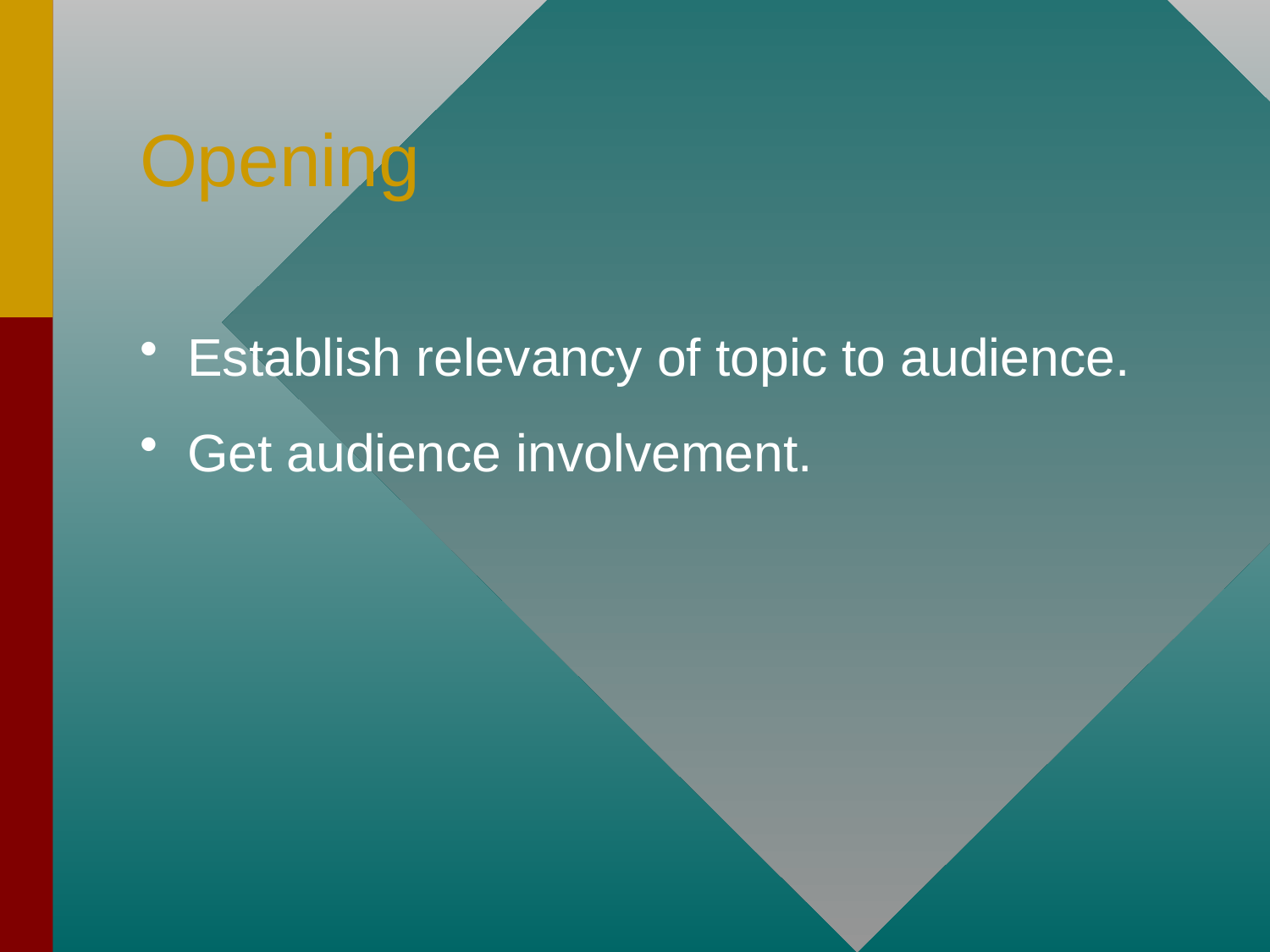

# Opening
Establish relevancy of topic to audience.
Get audience involvement.